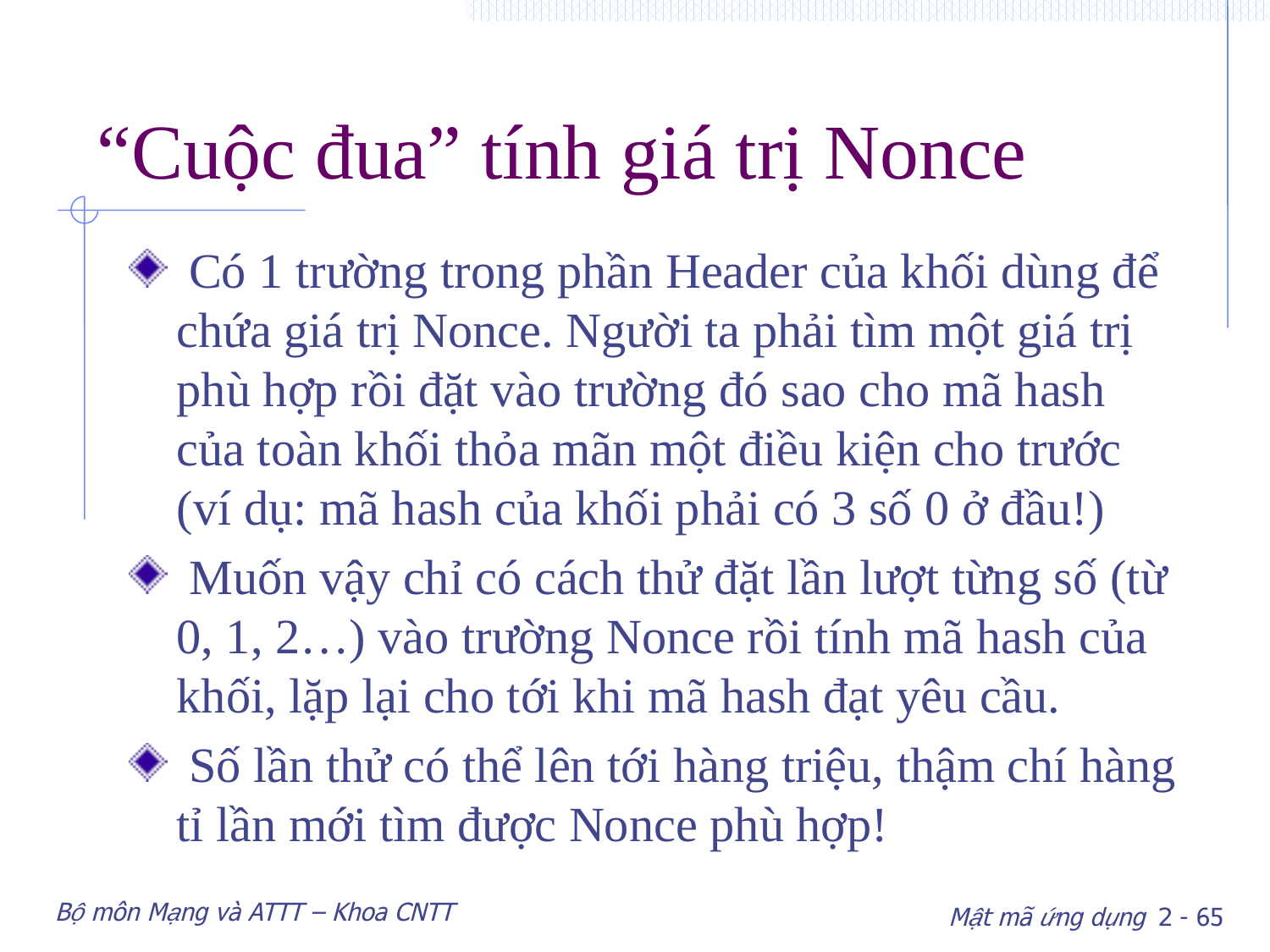

# “Cuộc đua” tính giá trị Nonce
 Có 1 trường trong phần Header của khối dùng để chứa giá trị Nonce. Người ta phải tìm một giá trị phù hợp rồi đặt vào trường đó sao cho mã hash của toàn khối thỏa mãn một điều kiện cho trước (ví dụ: mã hash của khối phải có 3 số 0 ở đầu!)
 Muốn vậy chỉ có cách thử đặt lần lượt từng số (từ 0, 1, 2…) vào trường Nonce rồi tính mã hash của khối, lặp lại cho tới khi mã hash đạt yêu cầu.
 Số lần thử có thể lên tới hàng triệu, thậm chí hàng tỉ lần mới tìm được Nonce phù hợp!
Bộ môn Mạng và ATTT – Khoa CNTT